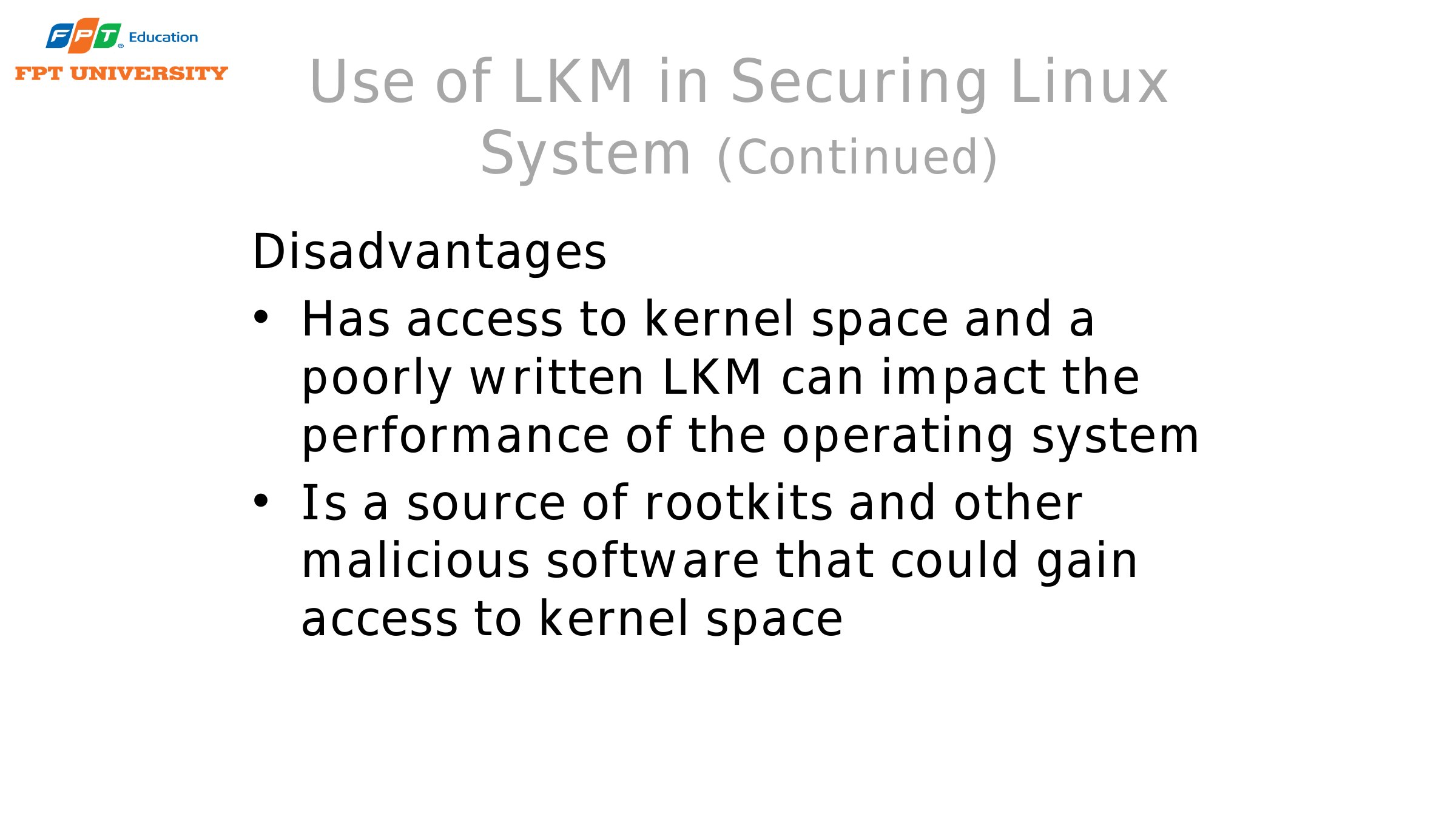

# Use of LKM in Securing Linux System (Continued)
Disadvantages
Has access to kernel space and a poorly written LKM can impact the performance of the operating system
Is a source of rootkits and other malicious software that could gain access to kernel space